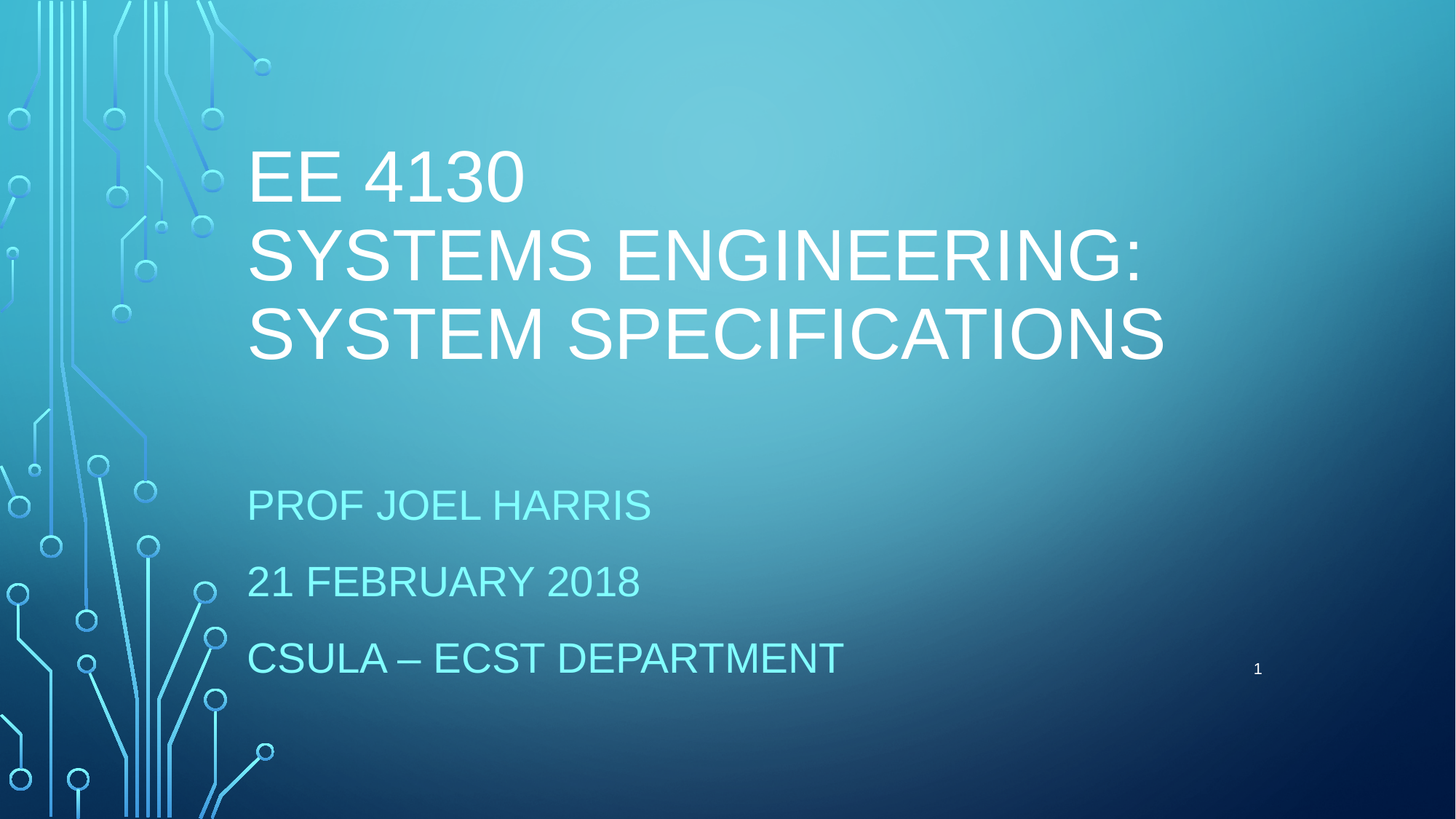

# EE 4130 Systems Engineering: System Specifications
Prof Joel Harris
21 February 2018
CSULA – ECST Department
1